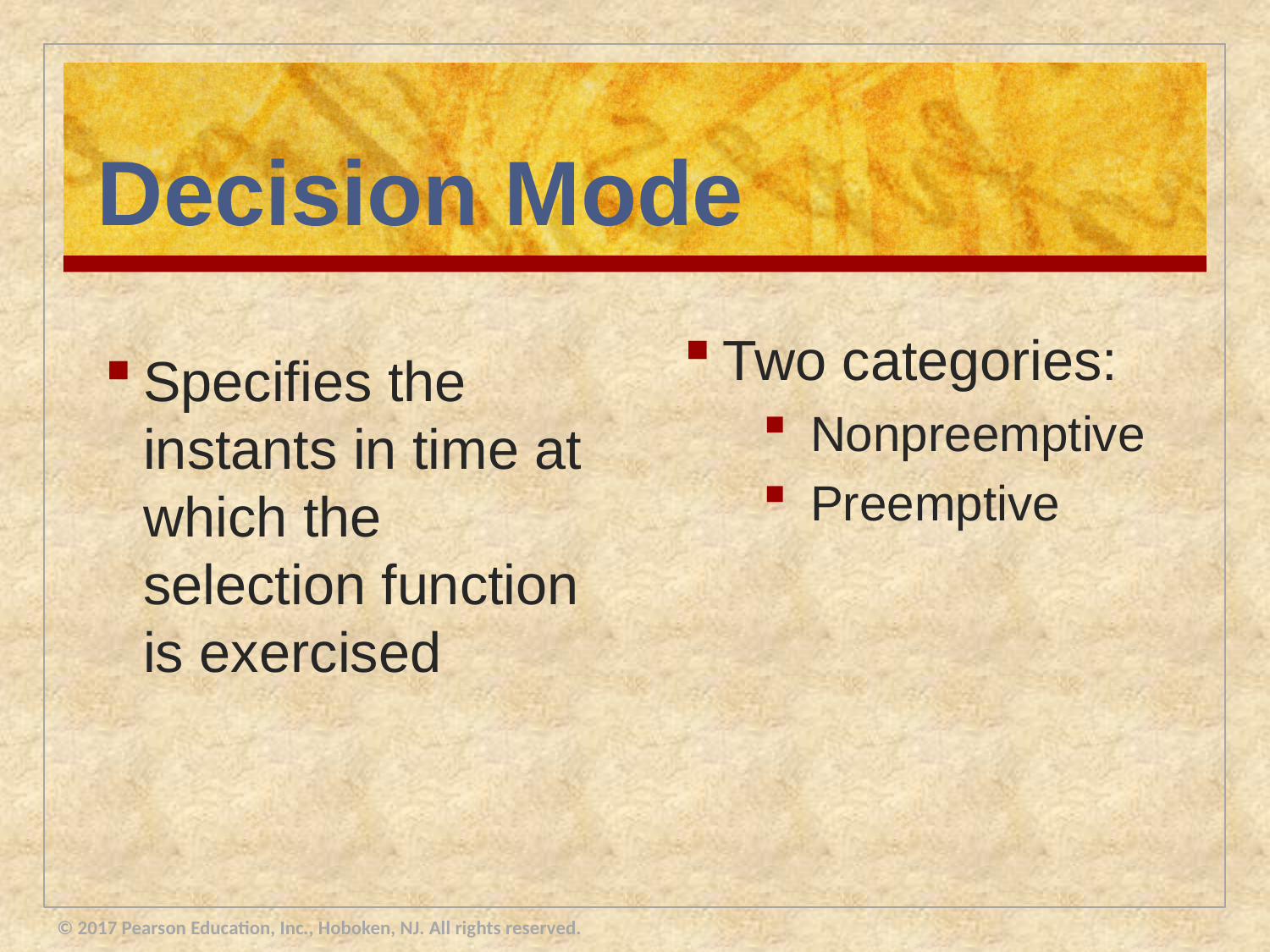

# Decision Mode
Two categories:
Nonpreemptive
Preemptive
Specifies the instants in time at which the selection function is exercised
© 2017 Pearson Education, Inc., Hoboken, NJ. All rights reserved.